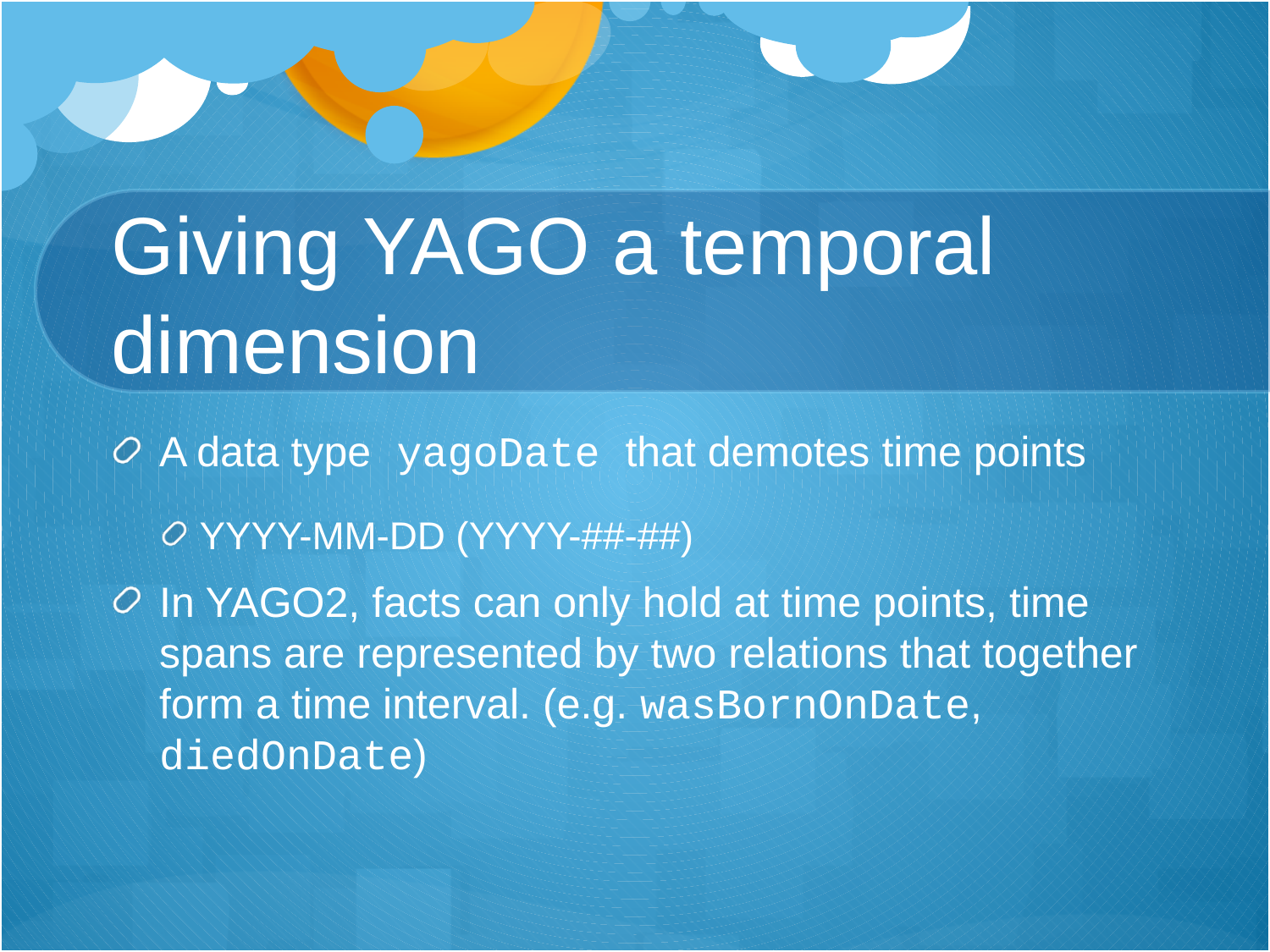

# Giving YAGO a temporal dimension
A data type yagoDate that demotes time points
YYYY-MM-DD (YYYY-##-##)
In YAGO2, facts can only hold at time points, time spans are represented by two relations that together form a time interval. (e.g. wasBornOnDate, diedOnDate)